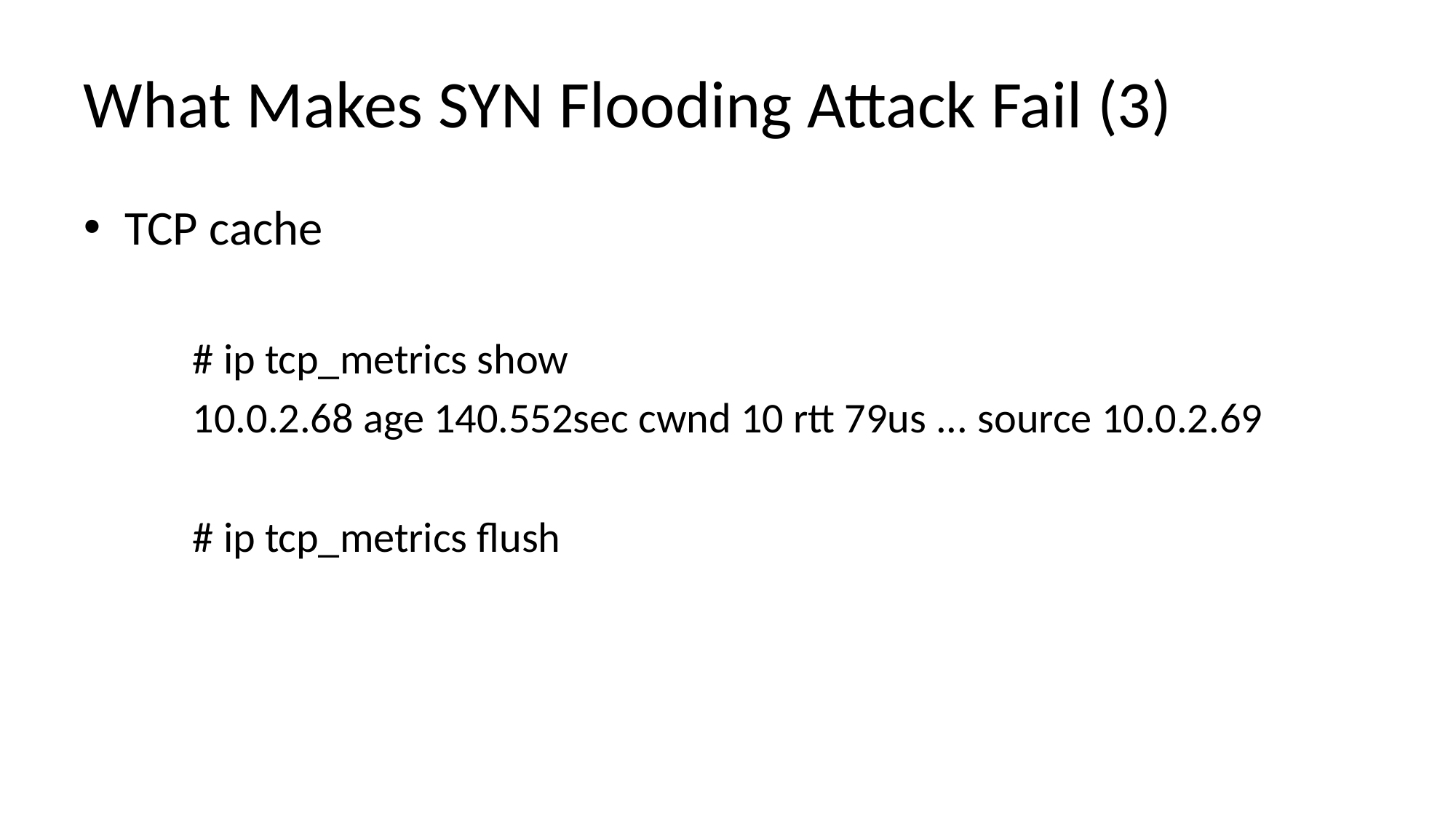

# What Makes SYN Flooding Attack Fail (3)
TCP cache

	# ip tcp_metrics show
	10.0.2.68 age 140.552sec cwnd 10 rtt 79us ... source 10.0.2.69

	# ip tcp_metrics flush